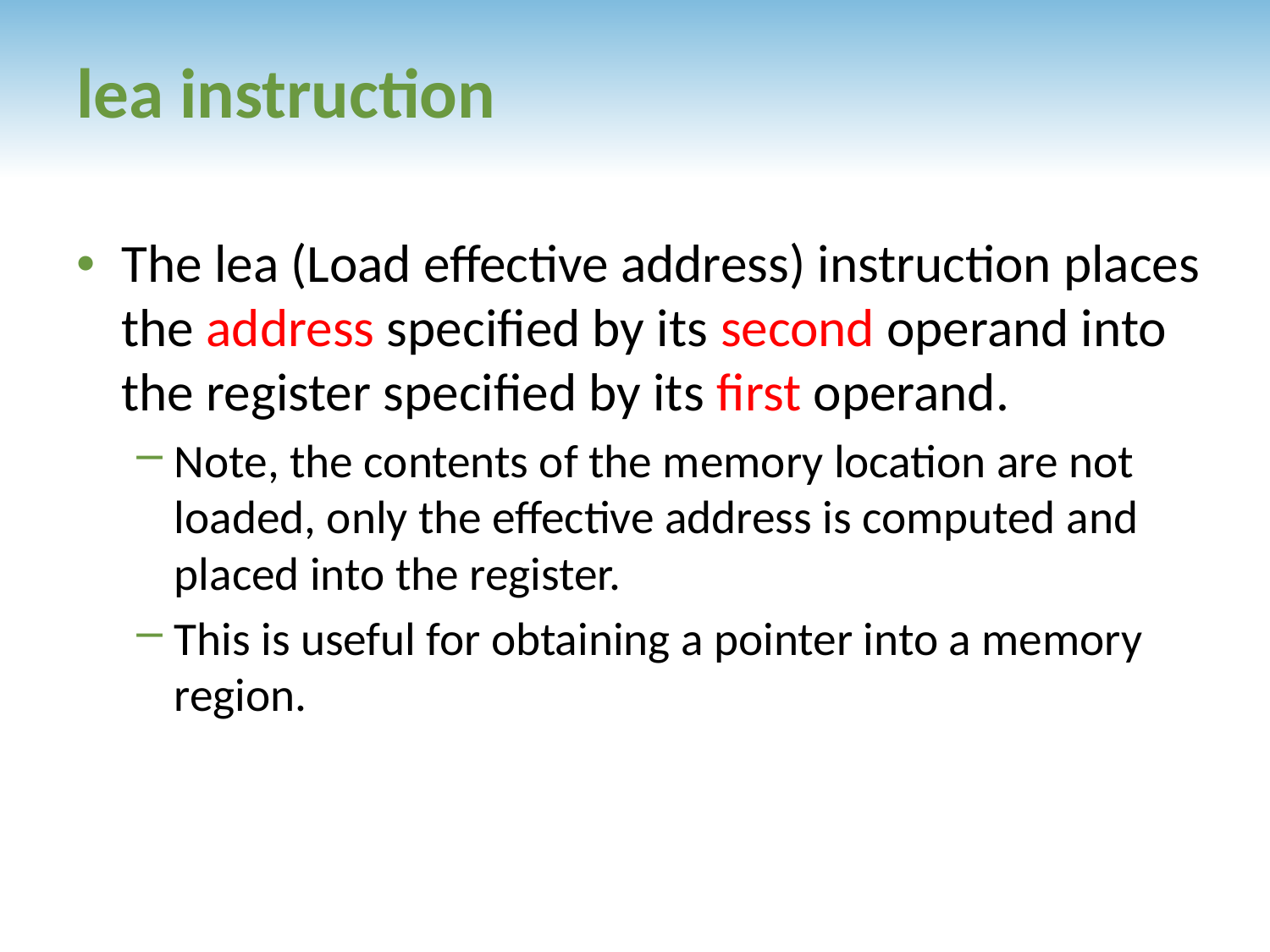

# lea instruction
The lea (Load effective address) instruction places the address specified by its second operand into the register specified by its first operand.
Note, the contents of the memory location are not loaded, only the effective address is computed and placed into the register.
This is useful for obtaining a pointer into a memory region.